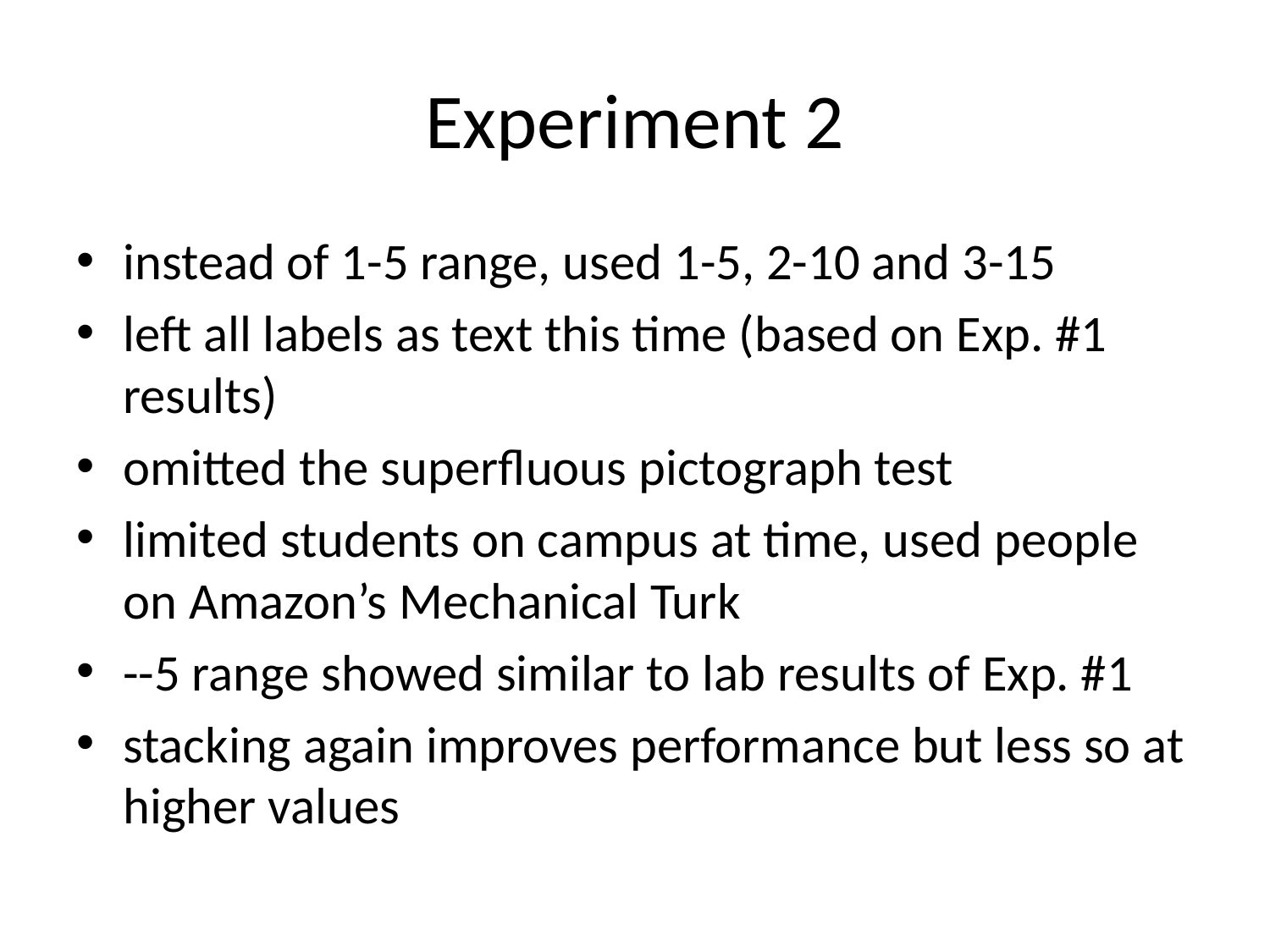

# Experiment 2
instead of 1-5 range, used 1-5, 2-10 and 3-15
left all labels as text this time (based on Exp. #1 results)
omitted the superfluous pictograph test
limited students on campus at time, used people on Amazon’s Mechanical Turk
--5 range showed similar to lab results of Exp. #1
stacking again improves performance but less so at higher values